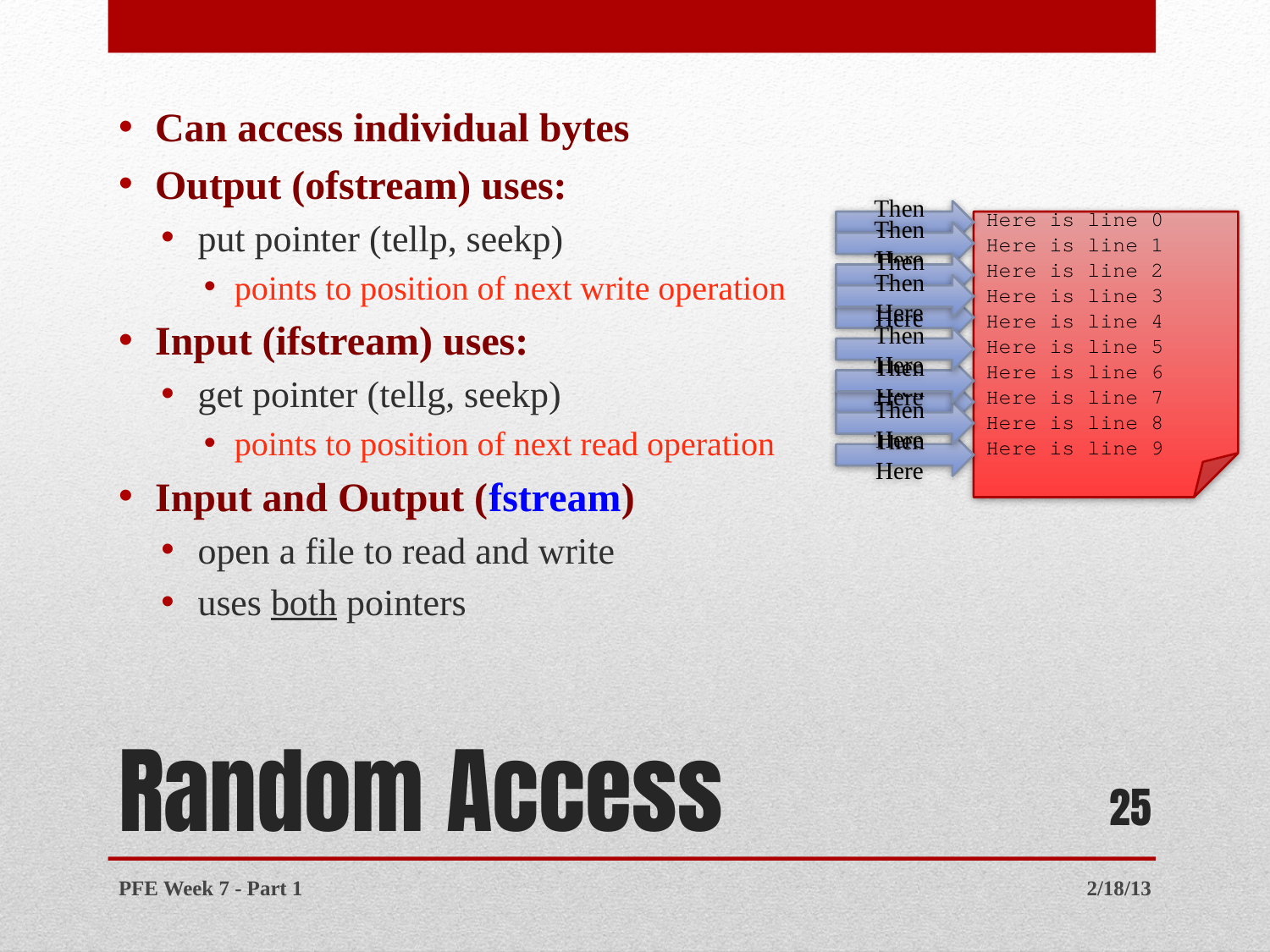

Can access individual bytes
Output (ofstream) uses:
put pointer (tellp, seekp)
points to position of next write operation
Input (ifstream) uses:
get pointer (tellg, seekp)
points to position of next read operation
Input and Output (fstream)
open a file to read and write
uses both pointers

Then Here
Here is line 0
Here is line 1
Here is line 2
Here is line 3
Here is line 4
Here is line 5
Here is line 6
Here is line 7
Here is line 8
Here is line 9
Then Here
Then Here
Then Here
Here
Then Here
Then Here
Then Here
Then Here
Then Here
# Random Access
25
PFE Week 7 - Part 1
2/18/13